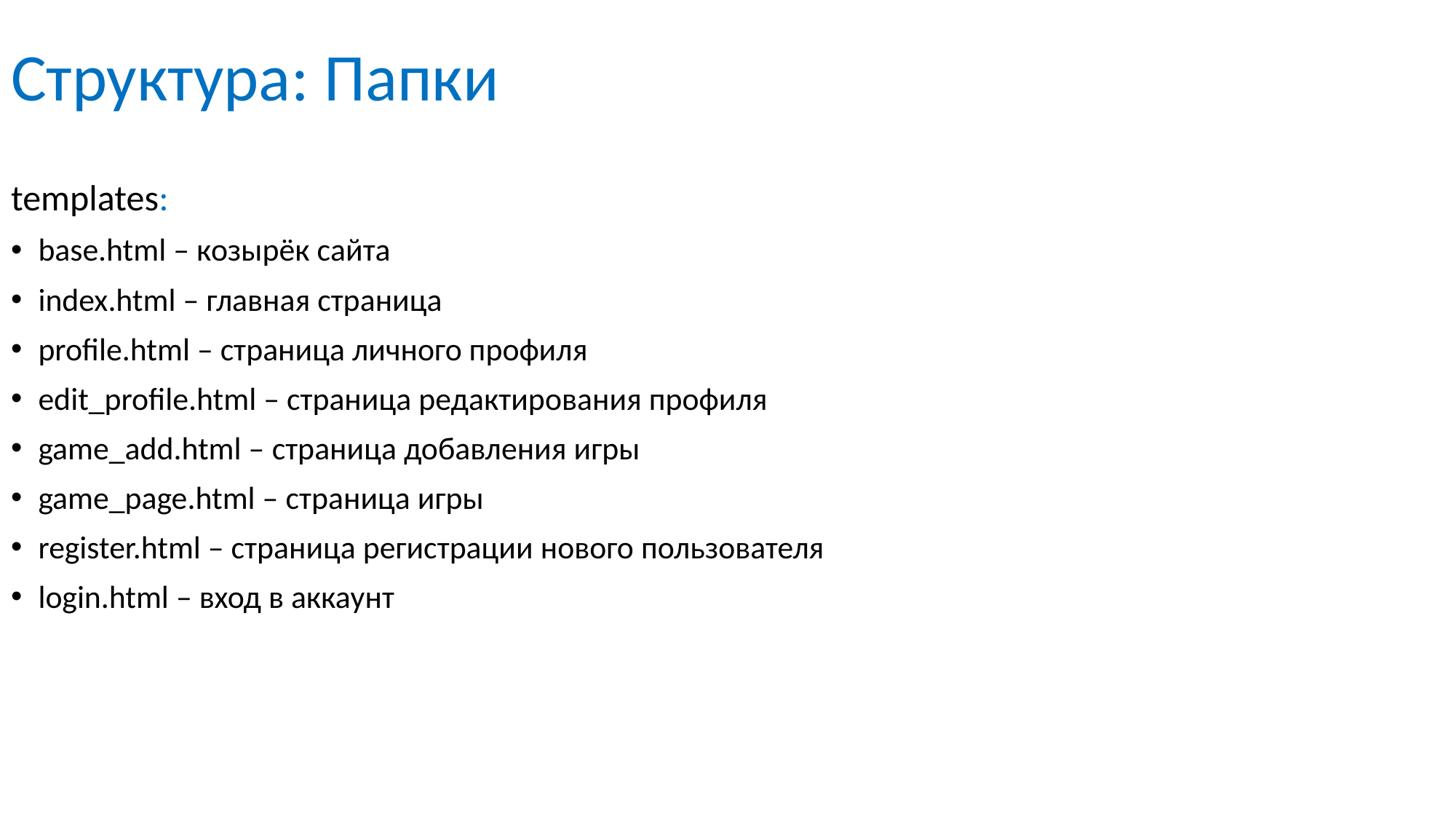

# Структура: Папки
templates:
base.html – козырёк сайта
index.html – главная страница
profile.html – страница личного профиля
edit_profile.html – страница редактирования профиля
game_add.html – страница добавления игры
game_page.html – страница игры
register.html – страница регистрации нового пользователя
login.html – вход в аккаунт